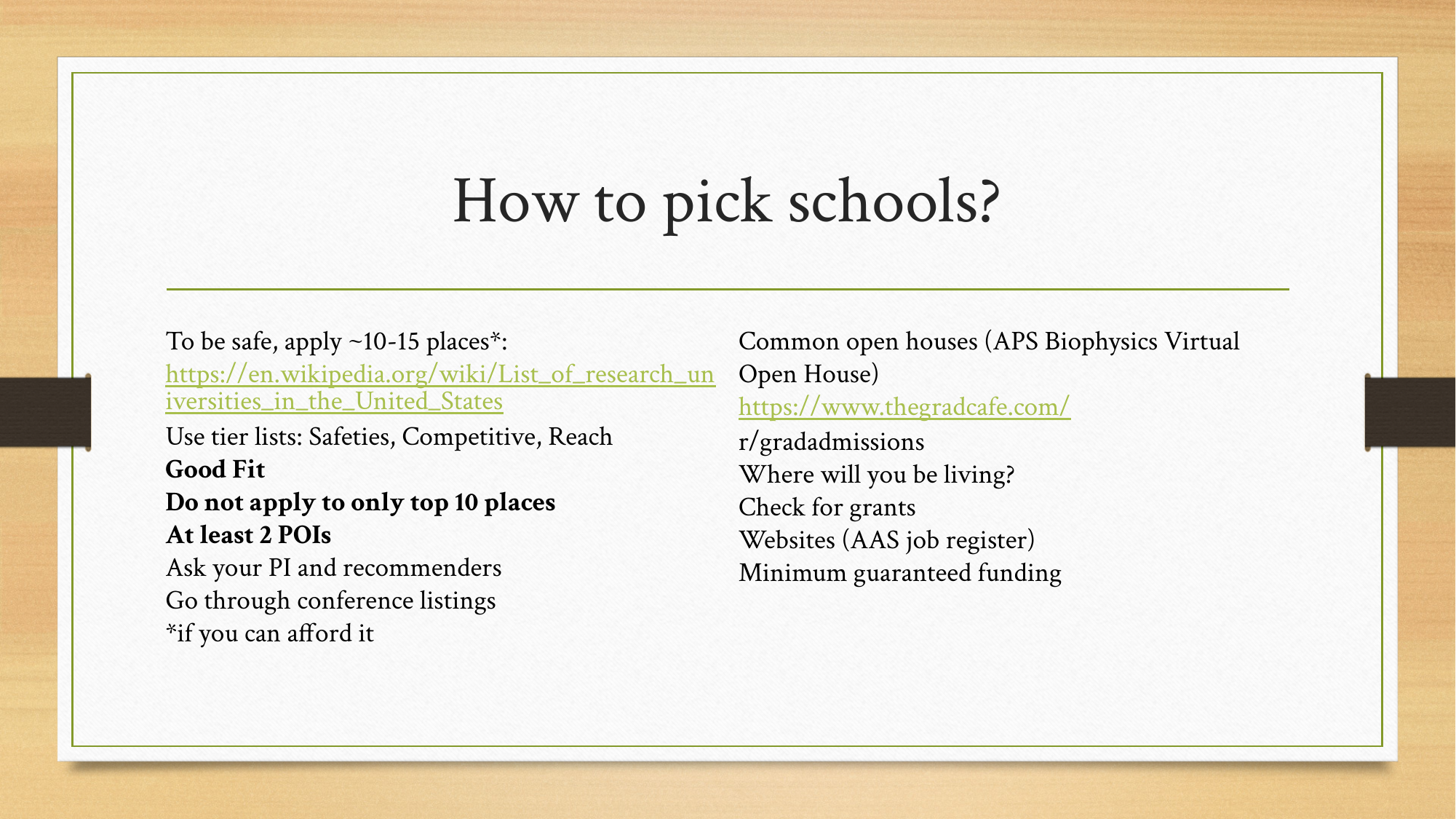

# How to pick schools?
To be safe, apply ~10-15 places*:
https://en.wikipedia.org/wiki/List_of_research_universities_in_the_United_States
Use tier lists: Safeties, Competitive, Reach
Good Fit
Do not apply to only top 10 places
At least 2 POIs
Ask your PI and recommenders
Go through conference listings
*if you can afford it
Common open houses (APS Biophysics Virtual Open House)
https://www.thegradcafe.com/
r/gradadmissions
Where will you be living?
Check for grants
Websites (AAS job register)
Minimum guaranteed funding